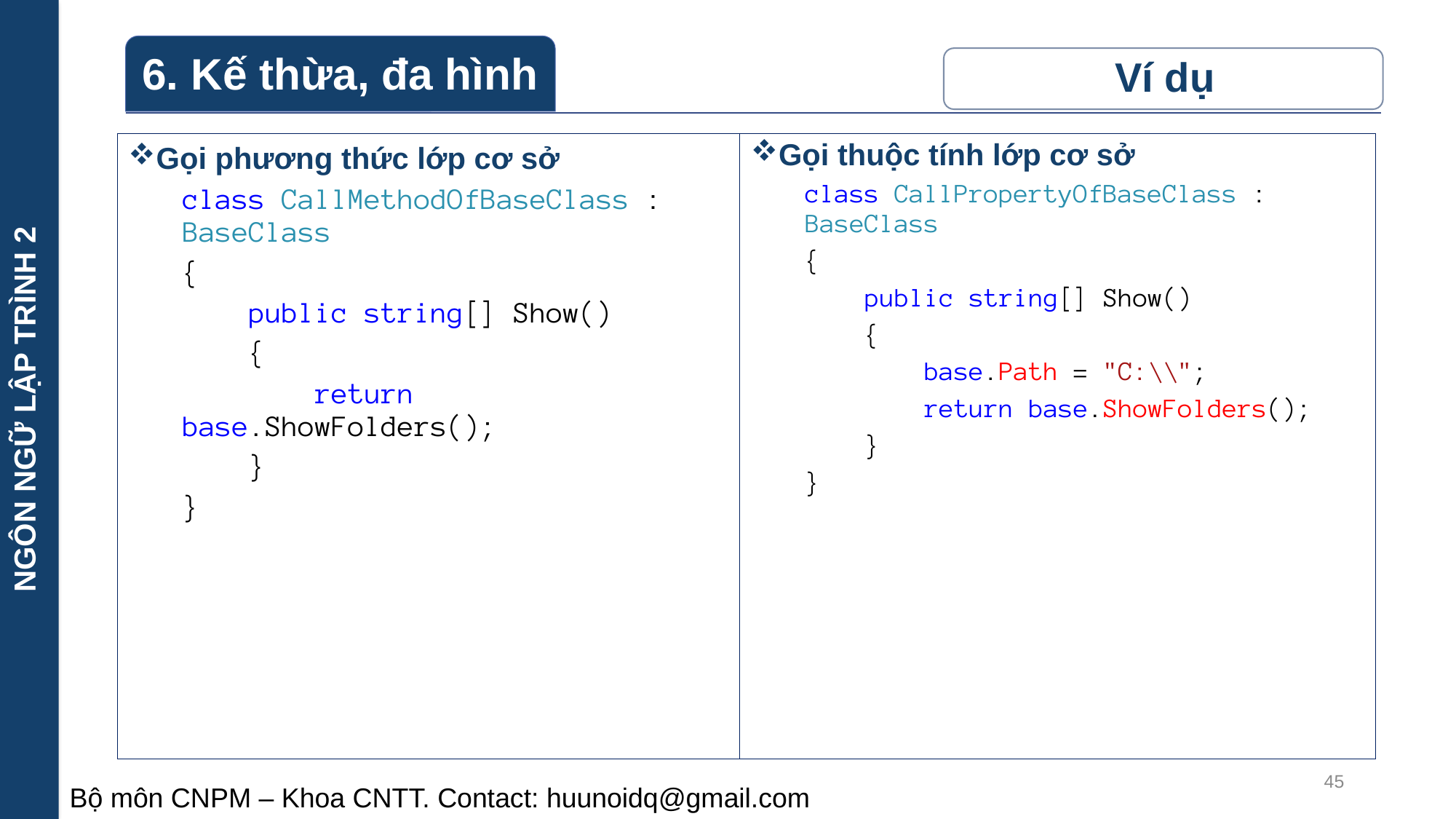

NGÔN NGỮ LẬP TRÌNH 2
6. Kế thừa, đa hình
Ví dụ
Gọi phương thức lớp cơ sở
class CallMethodOfBaseClass : BaseClass
{
    public string[] Show()
    {
        return base.ShowFolders();
    }
}
Gọi thuộc tính lớp cơ sở
class CallPropertyOfBaseClass : BaseClass
{
    public string[] Show()
    {
        base.Path = "C:\\";
        return base.ShowFolders();
    }
}
45
Bộ môn CNPM – Khoa CNTT. Contact: huunoidq@gmail.com